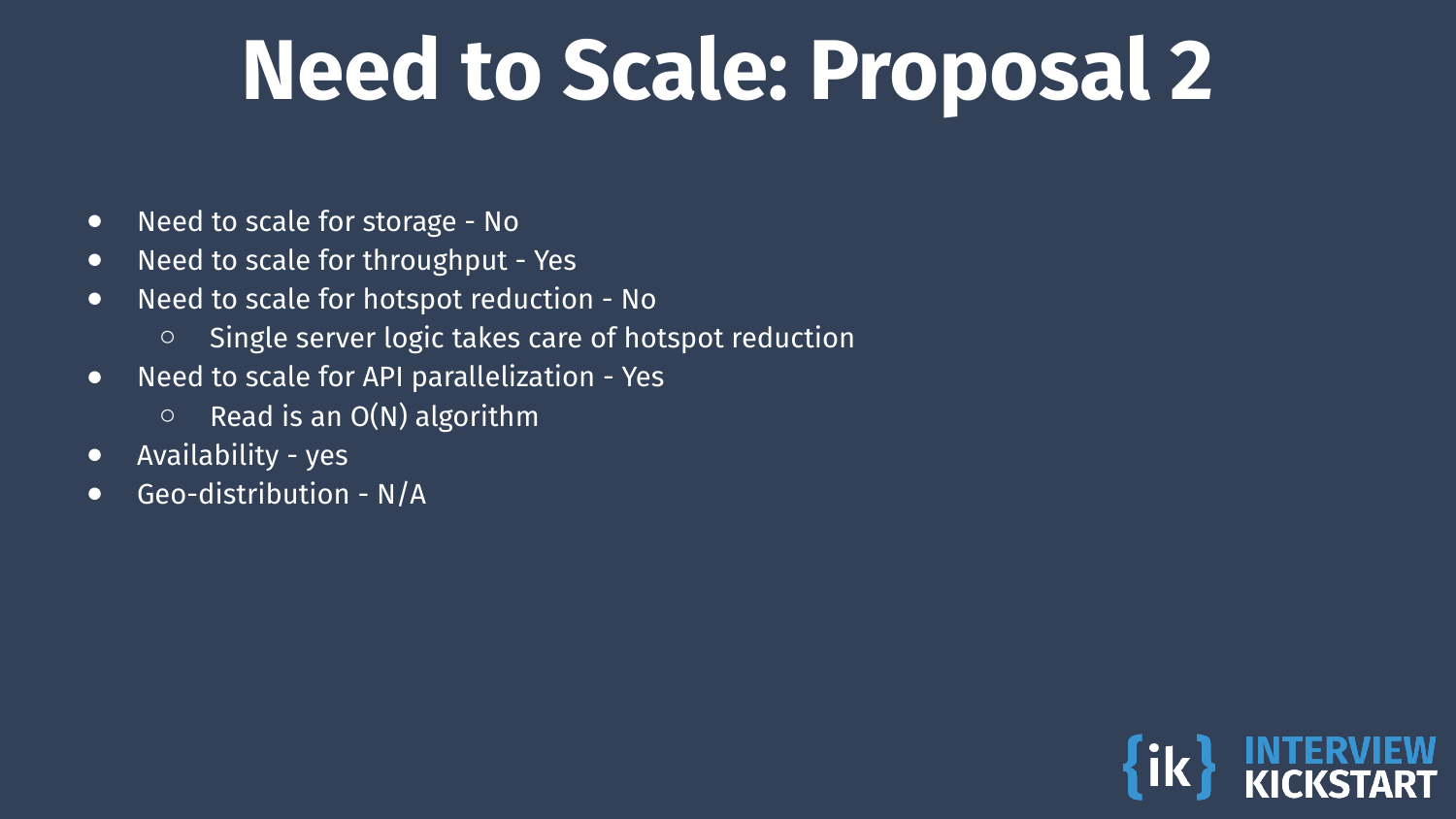

# Need to Scale: Proposal 2
Need to scale for storage - No
Need to scale for throughput - Yes
Need to scale for hotspot reduction - No
Single server logic takes care of hotspot reduction
Need to scale for API parallelization - Yes
Read is an O(N) algorithm
Availability - yes
Geo-distribution - N/A